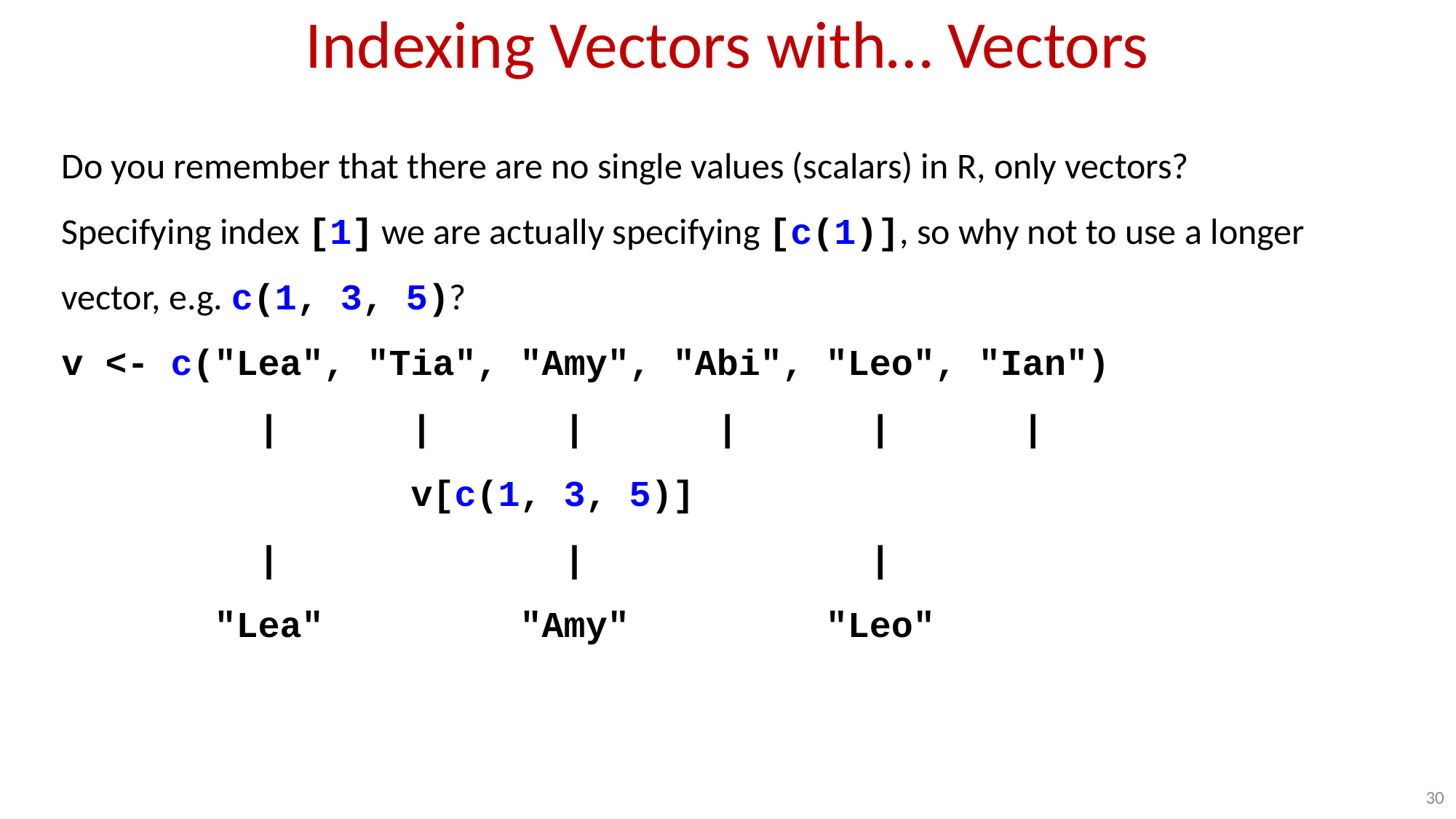

Indexing Vectors with… Vectors
Do you remember that there are no single values (scalars) in R, only vectors? Specifying index [1] we are actually specifying [c(1)], so why not to use a longer vector, e.g. c(1, 3, 5)?
v <- c("Lea", "Tia", "Amy", "Abi", "Leo", "Ian")
         |      |      |      |      |      |
                v[c(1, 3, 5)]
         |             |             |
       "Lea"         "Amy"         "Leo"
30